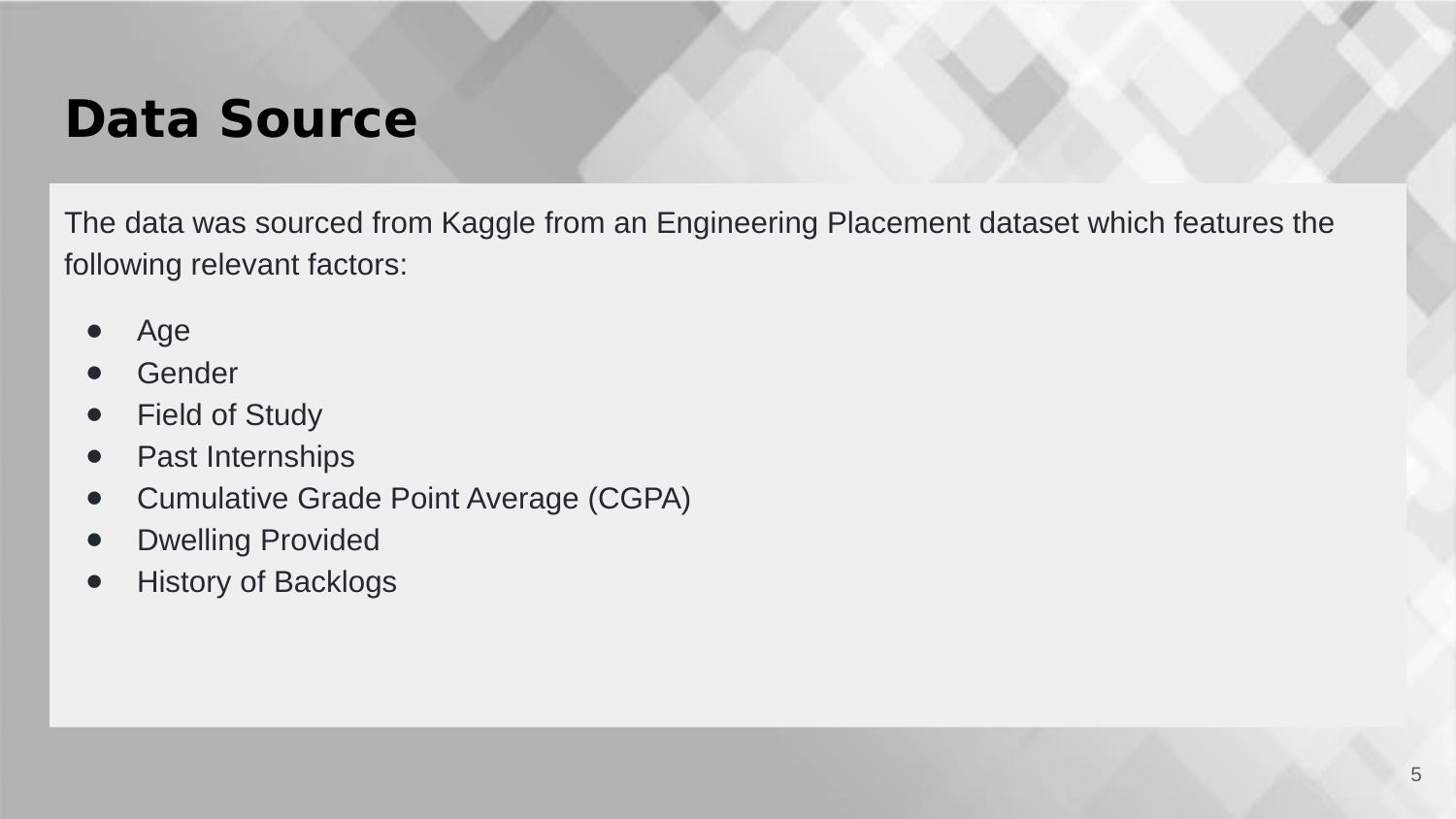

# Data Source
The data was sourced from Kaggle from an Engineering Placement dataset which features the following relevant factors:
Age
Gender
Field of Study
Past Internships
Cumulative Grade Point Average (CGPA)
Dwelling Provided
History of Backlogs

5